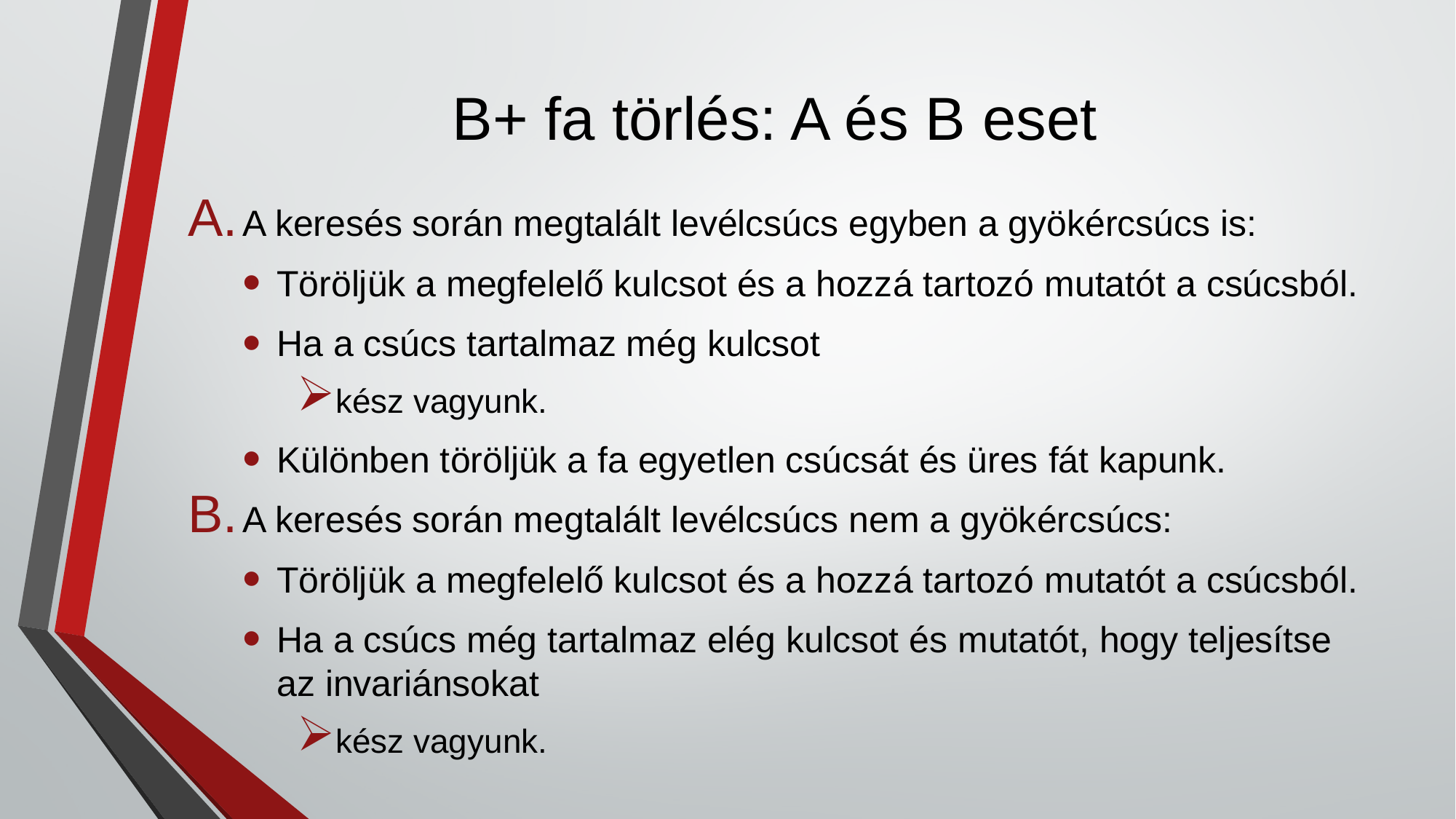

# B+ fa törlés: A és B eset
A keresés során megtalált levélcsúcs egyben a gyökércsúcs is:
Töröljük a megfelelő kulcsot és a hozzá tartozó mutatót a csúcsból.
Ha a csúcs tartalmaz még kulcsot
kész vagyunk.
Különben töröljük a fa egyetlen csúcsát és üres fát kapunk.
A keresés során megtalált levélcsúcs nem a gyökércsúcs:
Töröljük a megfelelő kulcsot és a hozzá tartozó mutatót a csúcsból.
Ha a csúcs még tartalmaz elég kulcsot és mutatót, hogy teljesítse az invariánsokat
kész vagyunk.